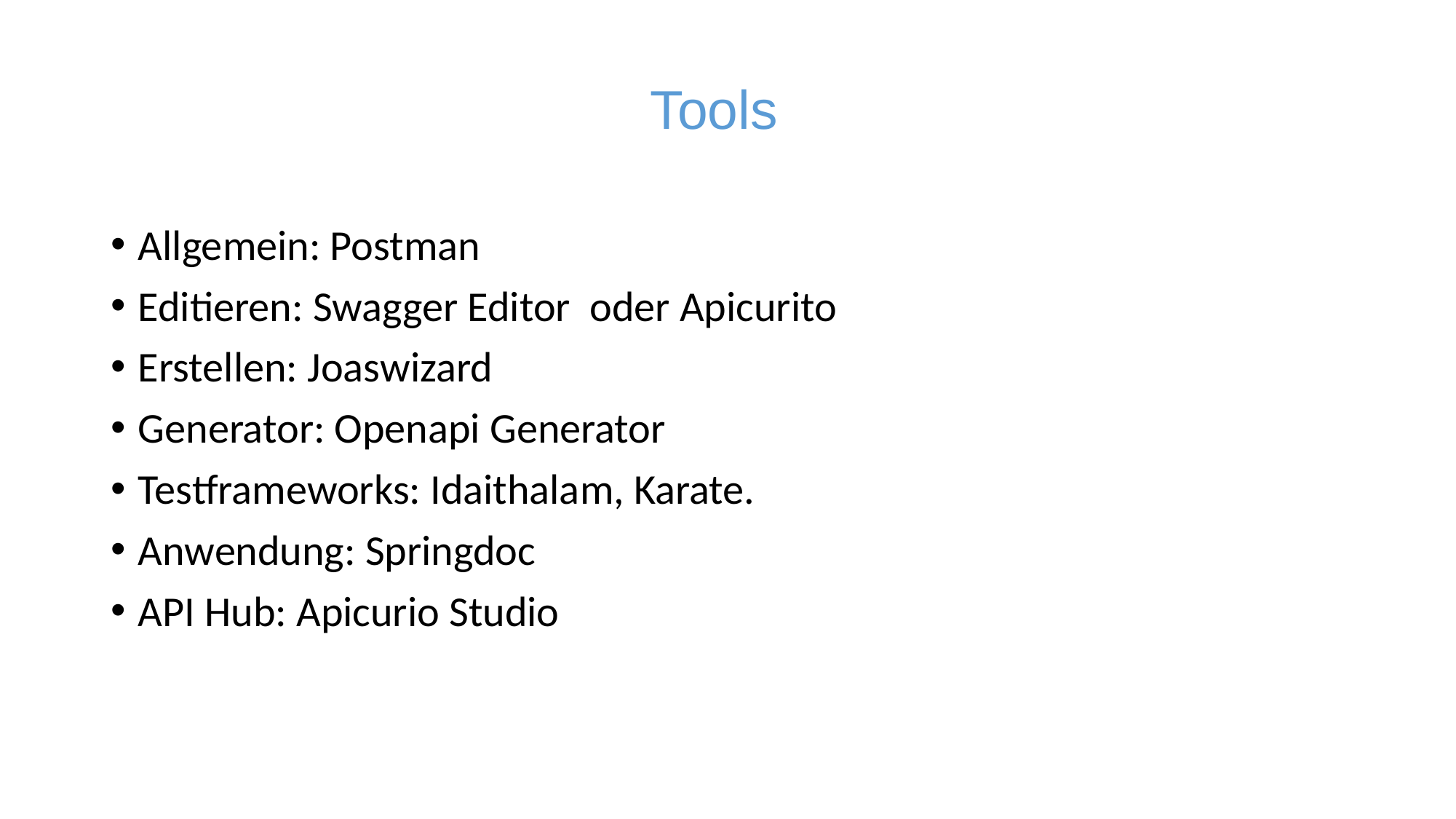

Tools
# Allgemein: Postman
Editieren: Swagger Editor  oder Apicurito
Erstellen: Joaswizard
Generator: Openapi Generator
Testframeworks: Idaithalam, Karate.
Anwendung: Springdoc
API Hub: Apicurio Studio